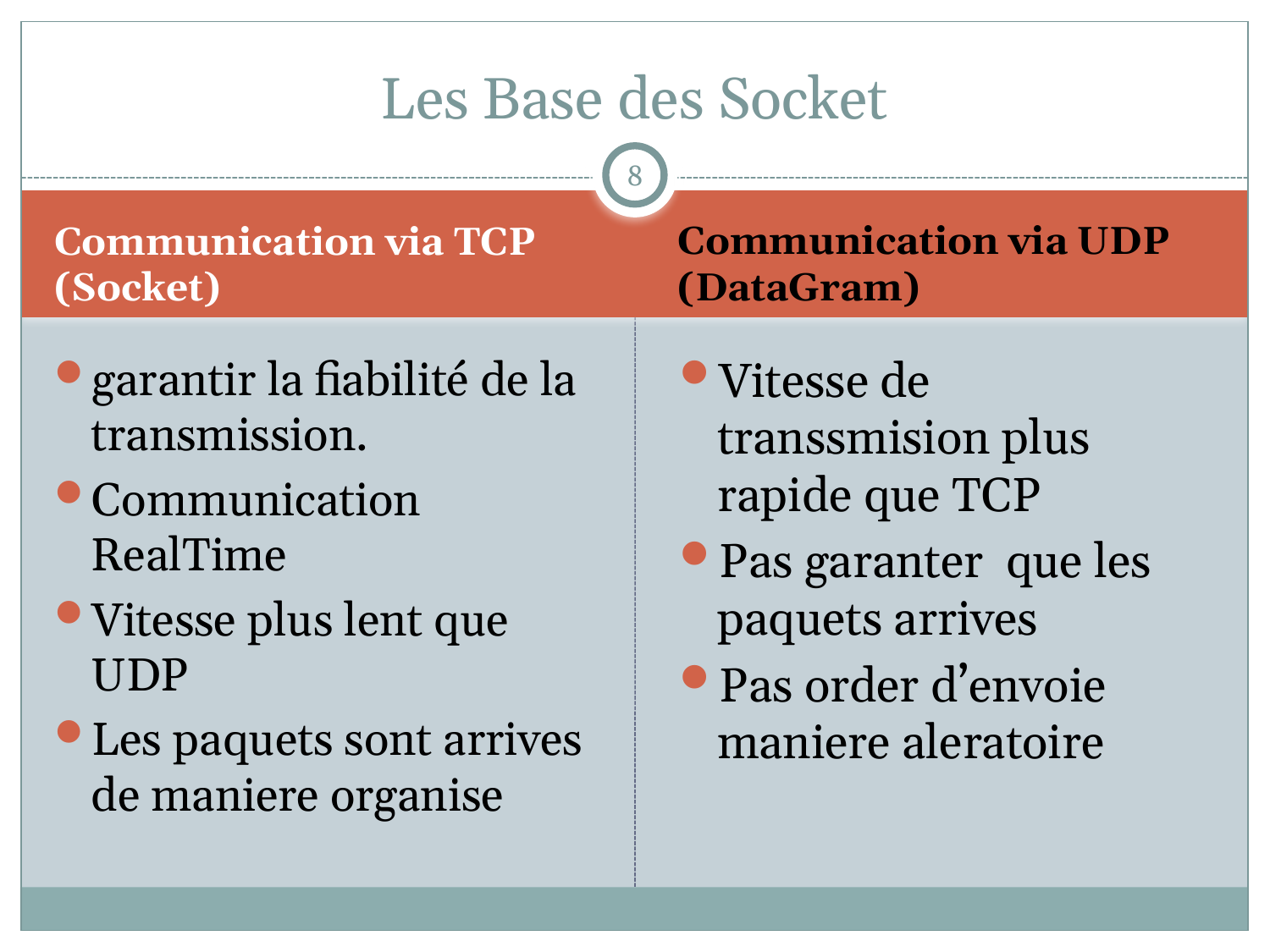

# Les Base des Socket
8
Communication via TCP (Socket)
Communication via UDP (DataGram)
garantir la fiabilité de la transmission.
Communication RealTime
Vitesse plus lent que UDP
Les paquets sont arrives de maniere organise
Vitesse de transsmision plus rapide que TCP
Pas garanter  que les paquets arrives
Pas order d’envoie  maniere aleratoire